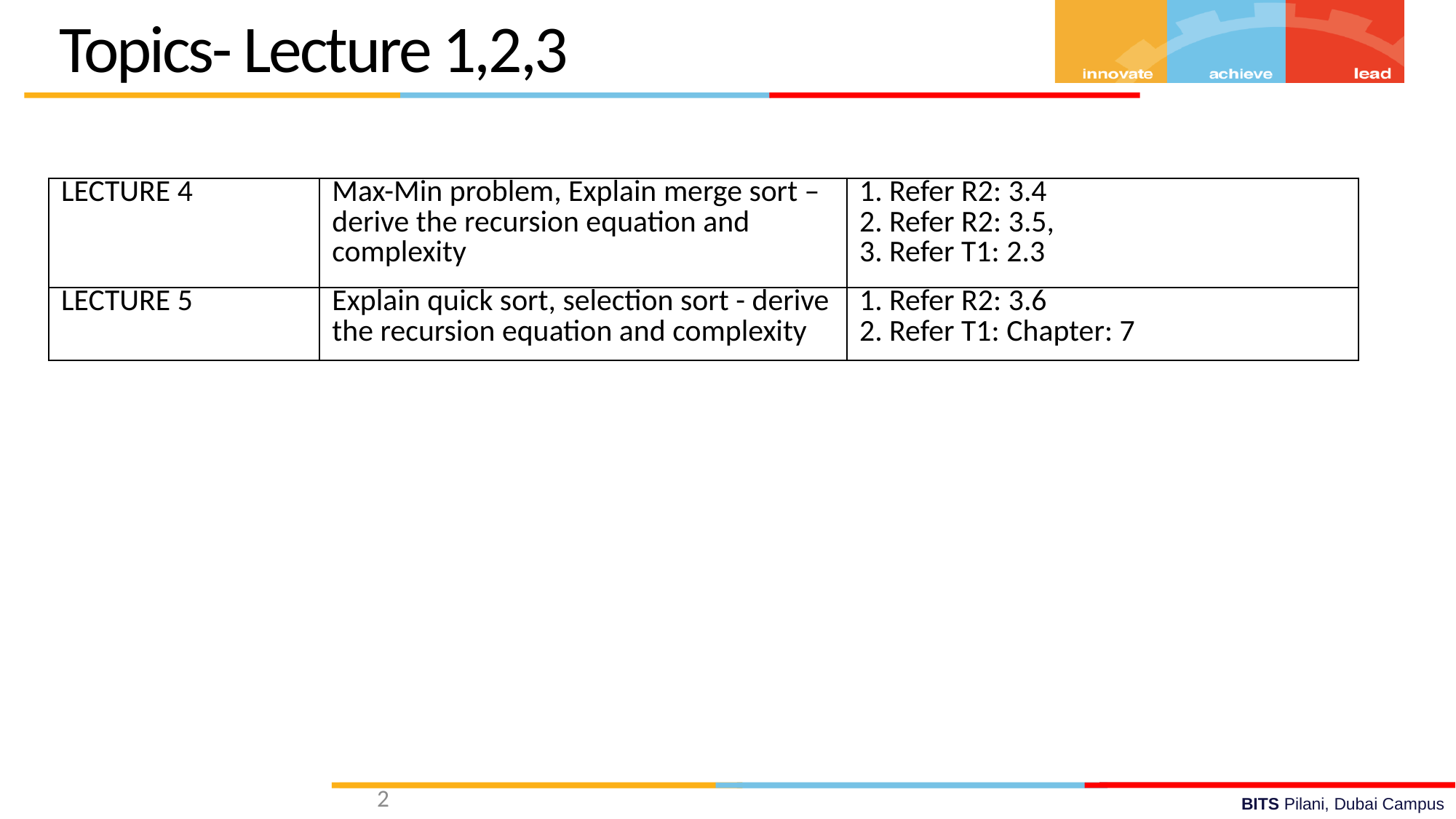

Topics- Lecture 1,2,3
| LECTURE 4 | Max-Min problem, Explain merge sort – derive the recursion equation and complexity | 1. Refer R2: 3.4 2. Refer R2: 3.5, 3. Refer T1: 2.3 |
| --- | --- | --- |
| LECTURE 5 | Explain quick sort, selection sort - derive the recursion equation and complexity | 1. Refer R2: 3.6 2. Refer T1: Chapter: 7 |
2